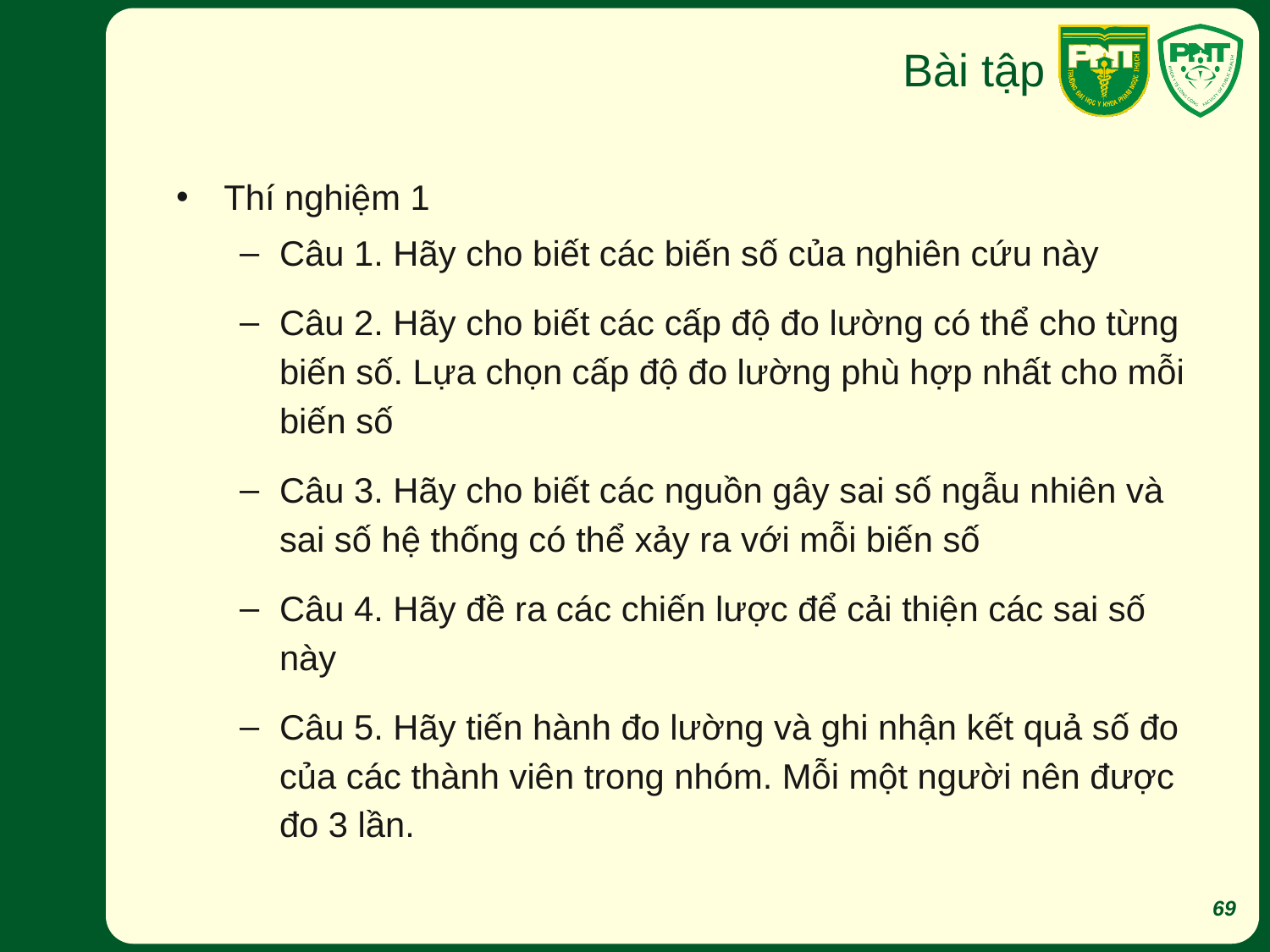

# Bài tập
Thí nghiệm 1
Câu 1. Hãy cho biết các biến số của nghiên cứu này
Câu 2. Hãy cho biết các cấp độ đo lường có thể cho từng biến số. Lựa chọn cấp độ đo lường phù hợp nhất cho mỗi biến số
Câu 3. Hãy cho biết các nguồn gây sai số ngẫu nhiên và sai số hệ thống có thể xảy ra với mỗi biến số
Câu 4. Hãy đề ra các chiến lược để cải thiện các sai số này
Câu 5. Hãy tiến hành đo lường và ghi nhận kết quả số đo của các thành viên trong nhóm. Mỗi một người nên được đo 3 lần.
69